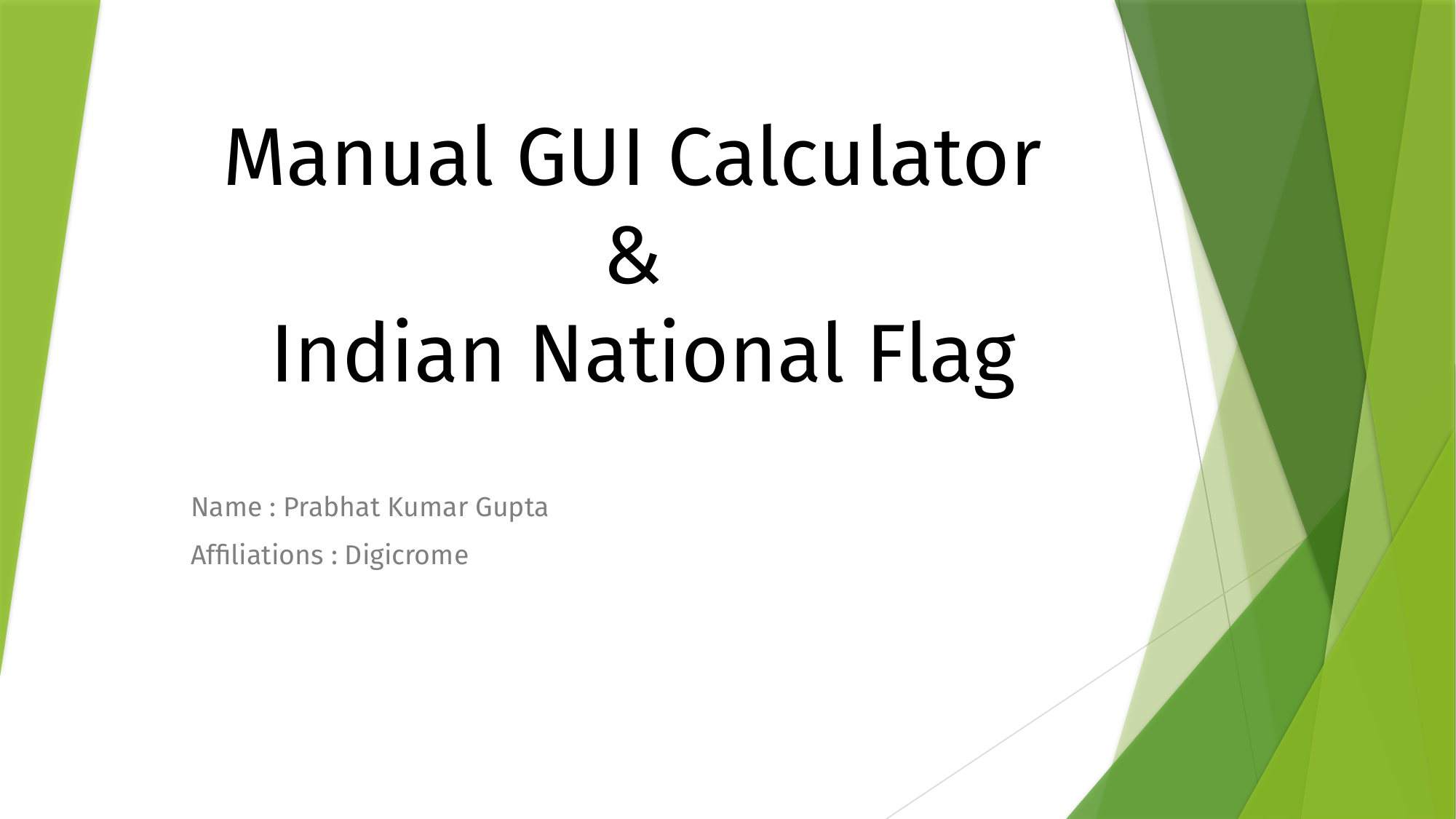

# Manual GUI Calculator & Indian National Flag
Name : Prabhat Kumar Gupta
Affiliations : Digicrome